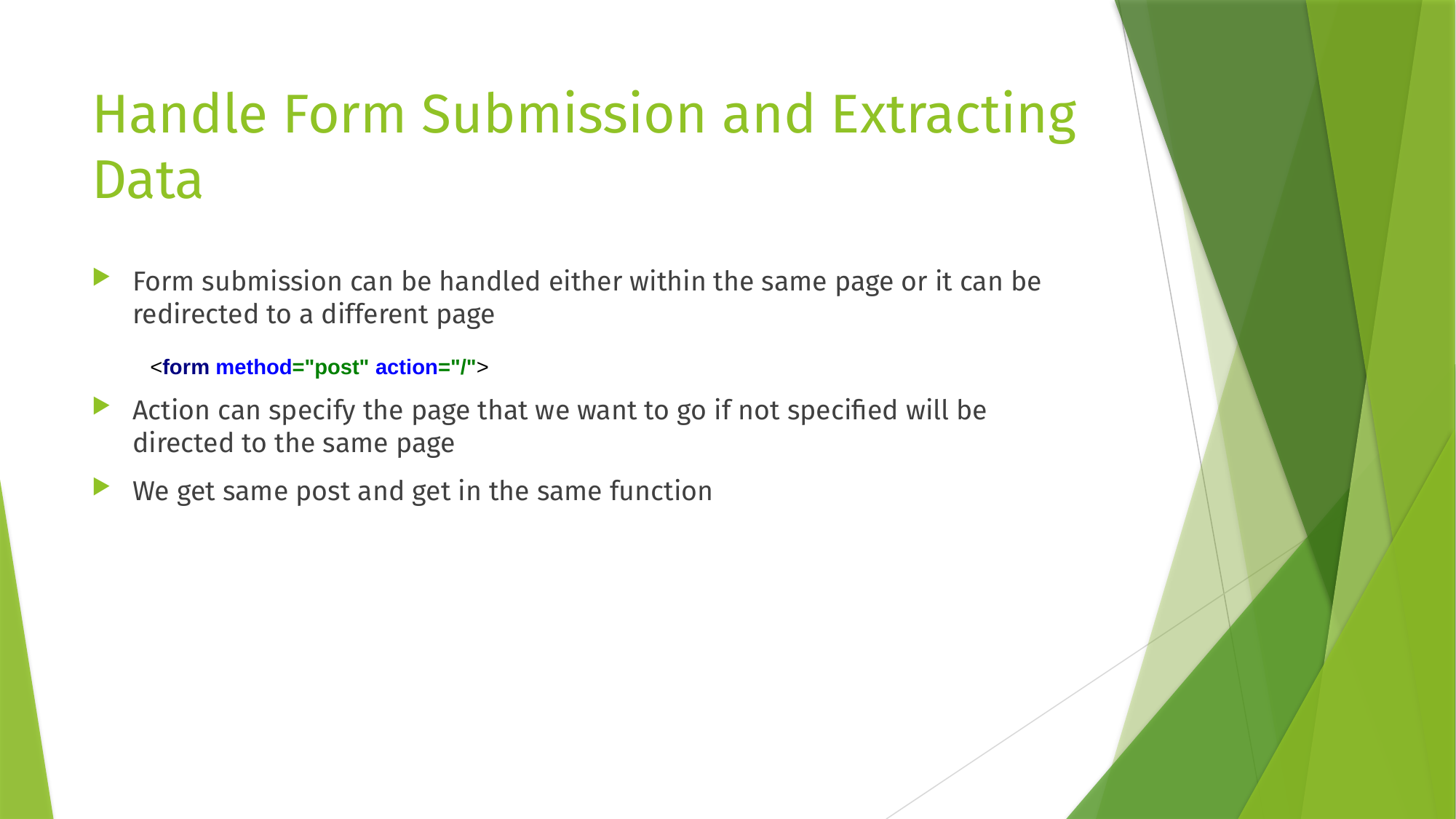

# Handle Form Submission and Extracting Data
Form submission can be handled either within the same page or it can be redirected to a different page

Action can specify the page that we want to go if not specified will be directed to the same page
We get same post and get in the same function

<form method="post" action="/">